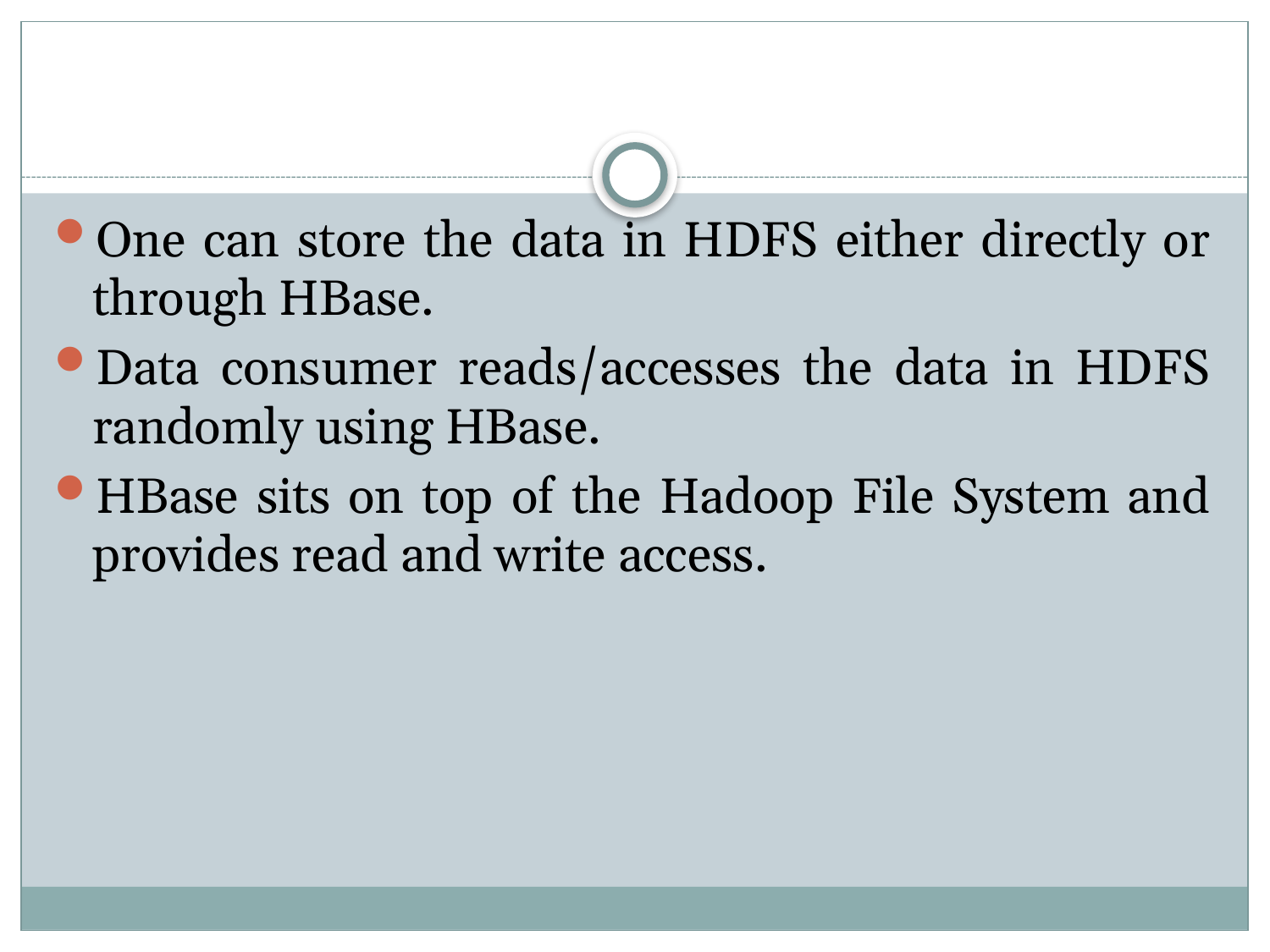

One can store the data in HDFS either directly or through HBase.
Data consumer reads/accesses the data in HDFS randomly using HBase.
HBase sits on top of the Hadoop File System and provides read and write access.